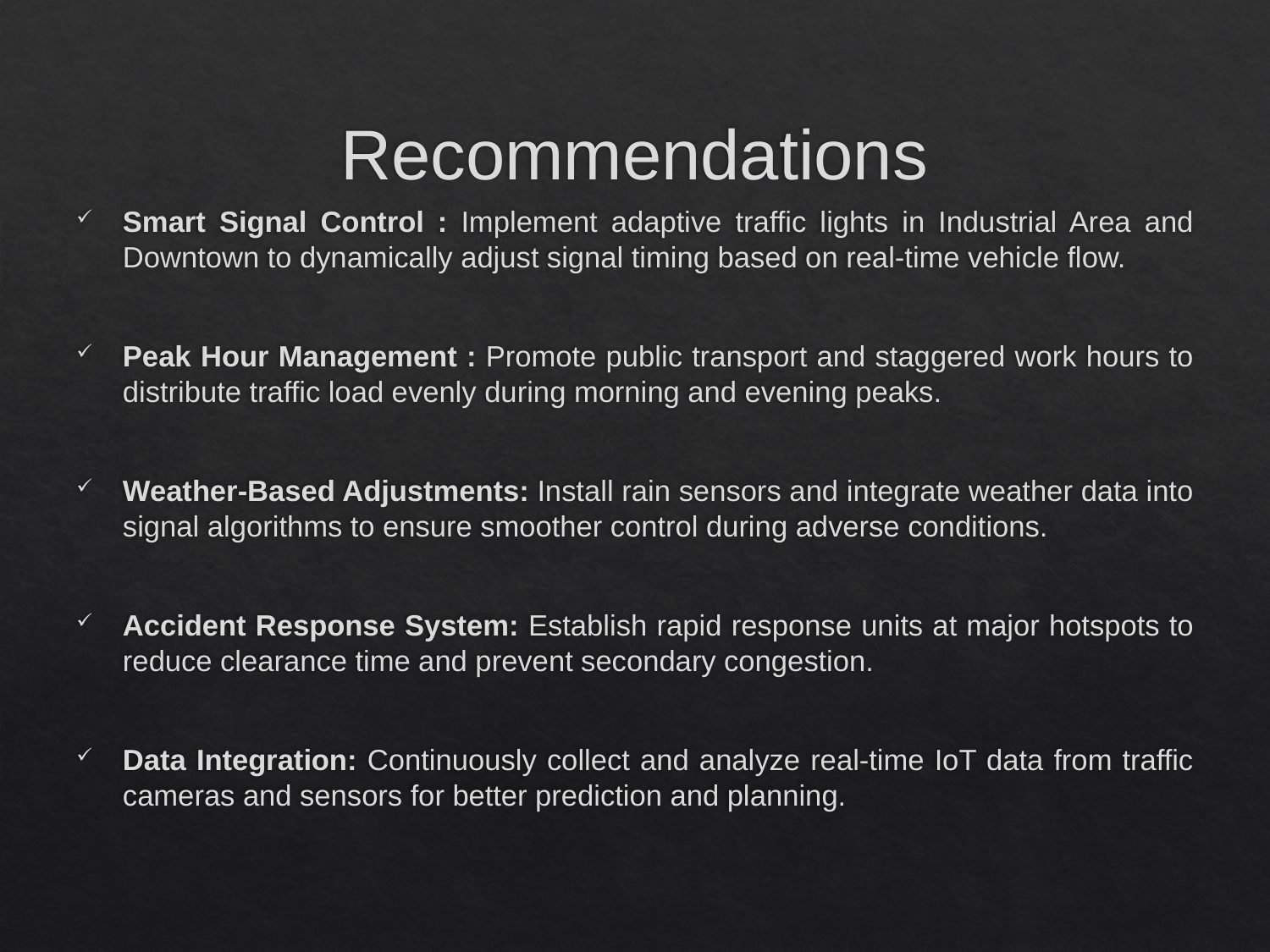

# Recommendations
Smart Signal Control : Implement adaptive traffic lights in Industrial Area and Downtown to dynamically adjust signal timing based on real-time vehicle flow.

Peak Hour Management : Promote public transport and staggered work hours to distribute traffic load evenly during morning and evening peaks.

Weather-Based Adjustments: Install rain sensors and integrate weather data into signal algorithms to ensure smoother control during adverse conditions.

Accident Response System: Establish rapid response units at major hotspots to reduce clearance time and prevent secondary congestion.

Data Integration: Continuously collect and analyze real-time IoT data from traffic cameras and sensors for better prediction and planning.